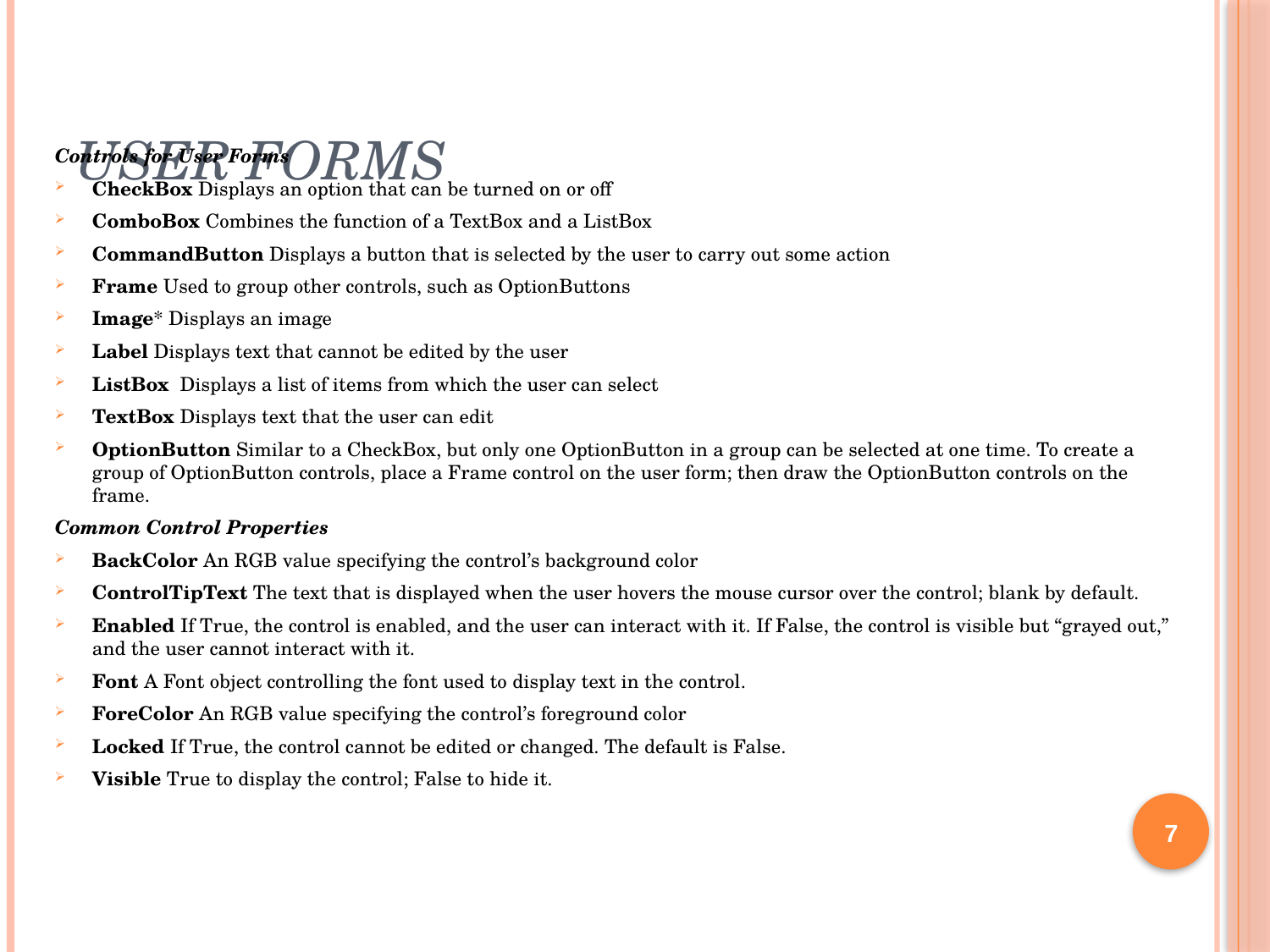

# User Forms
Controls for User Forms
CheckBox Displays an option that can be turned on or off
ComboBox Combines the function of a TextBox and a ListBox
CommandButton Displays a button that is selected by the user to carry out some action
Frame Used to group other controls, such as OptionButtons
Image* Displays an image
Label Displays text that cannot be edited by the user
ListBox  Displays a list of items from which the user can select
TextBox Displays text that the user can edit
OptionButton Similar to a CheckBox, but only one OptionButton in a group can be selected at one time. To create a group of OptionButton controls, place a Frame control on the user form; then draw the OptionButton controls on the frame.
Common Control Properties
BackColor An RGB value specifying the control’s background color
ControlTipText The text that is displayed when the user hovers the mouse cursor over the control; blank by default.
Enabled If True, the control is enabled, and the user can interact with it. If False, the control is visible but “grayed out,” and the user cannot interact with it.
Font A Font object controlling the font used to display text in the control.
ForeColor An RGB value specifying the control’s foreground color
Locked If True, the control cannot be edited or changed. The default is False.
Visible True to display the control; False to hide it.

7